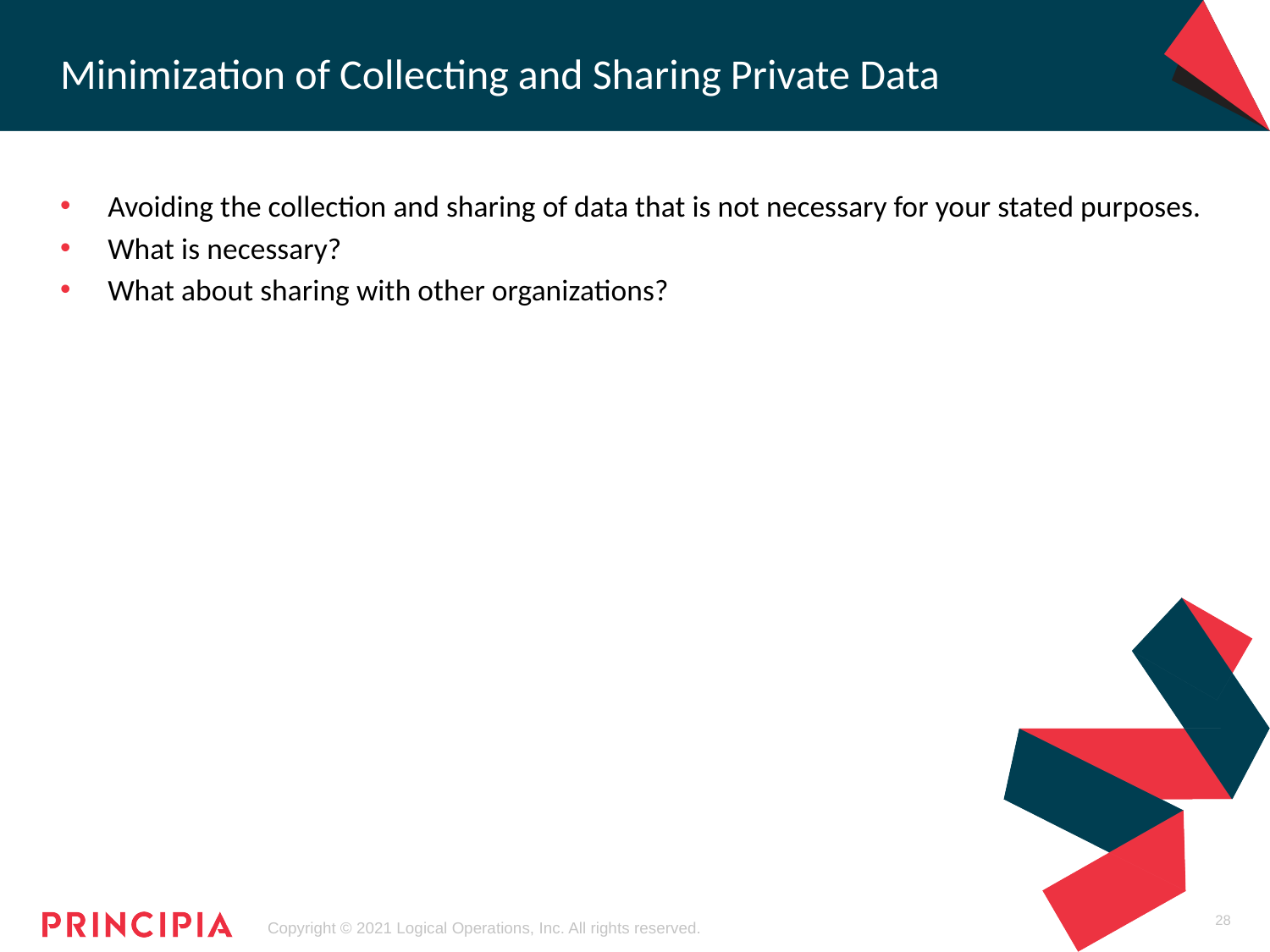

# Minimization of Collecting and Sharing Private Data
Avoiding the collection and sharing of data that is not necessary for your stated purposes.
What is necessary?
What about sharing with other organizations?

28